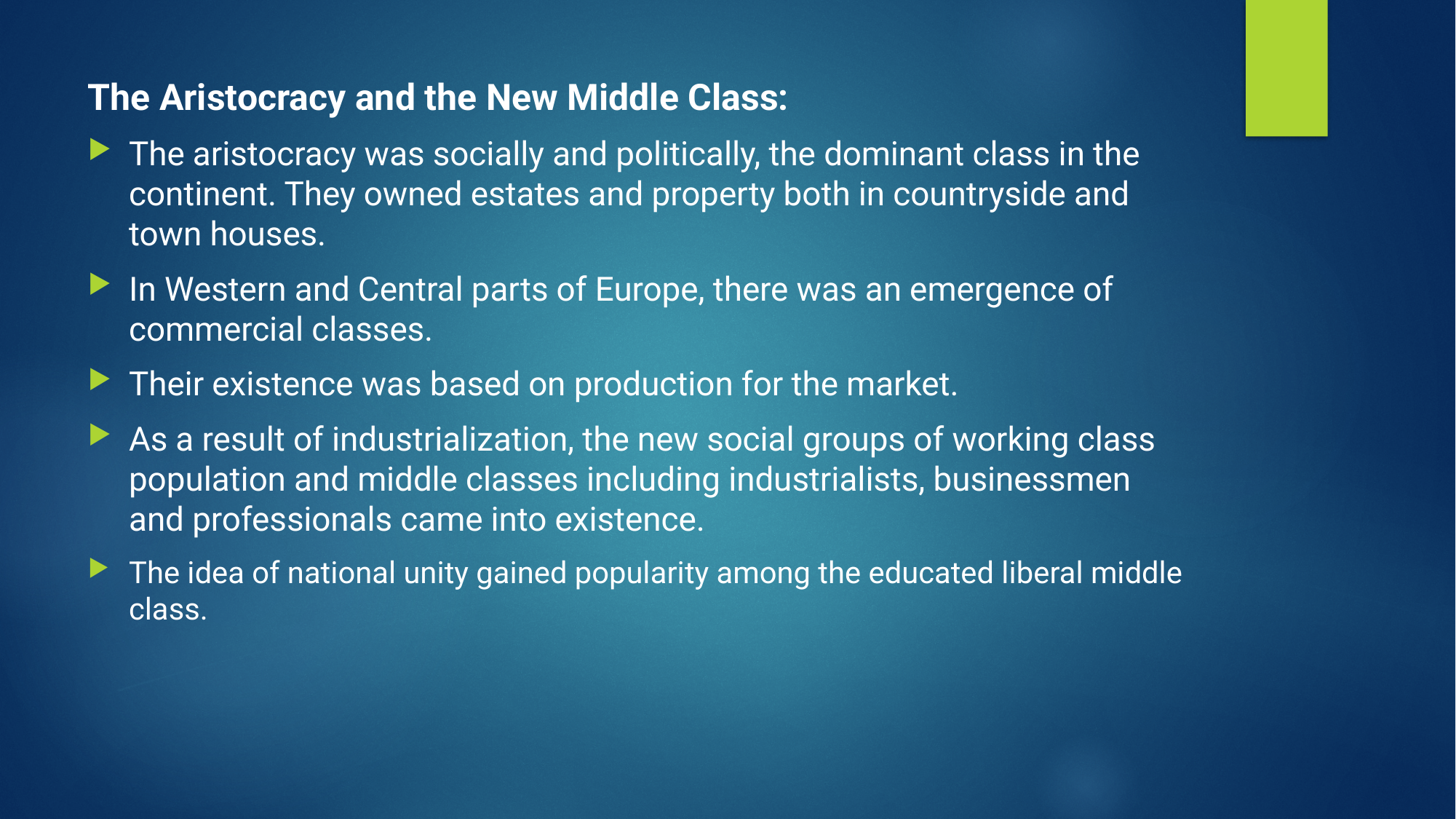

The Aristocracy and the New Middle Class:
The aristocracy was socially and politically, the dominant class in the continent. They owned estates and property both in countryside and town houses.
In Western and Central parts of Europe, there was an emergence of commercial classes.
Their existence was based on production for the market.
As a result of industrialization, the new social groups of working class population and middle classes including industrialists, businessmen and professionals came into existence.
The idea of national unity gained popularity among the educated liberal middle class.